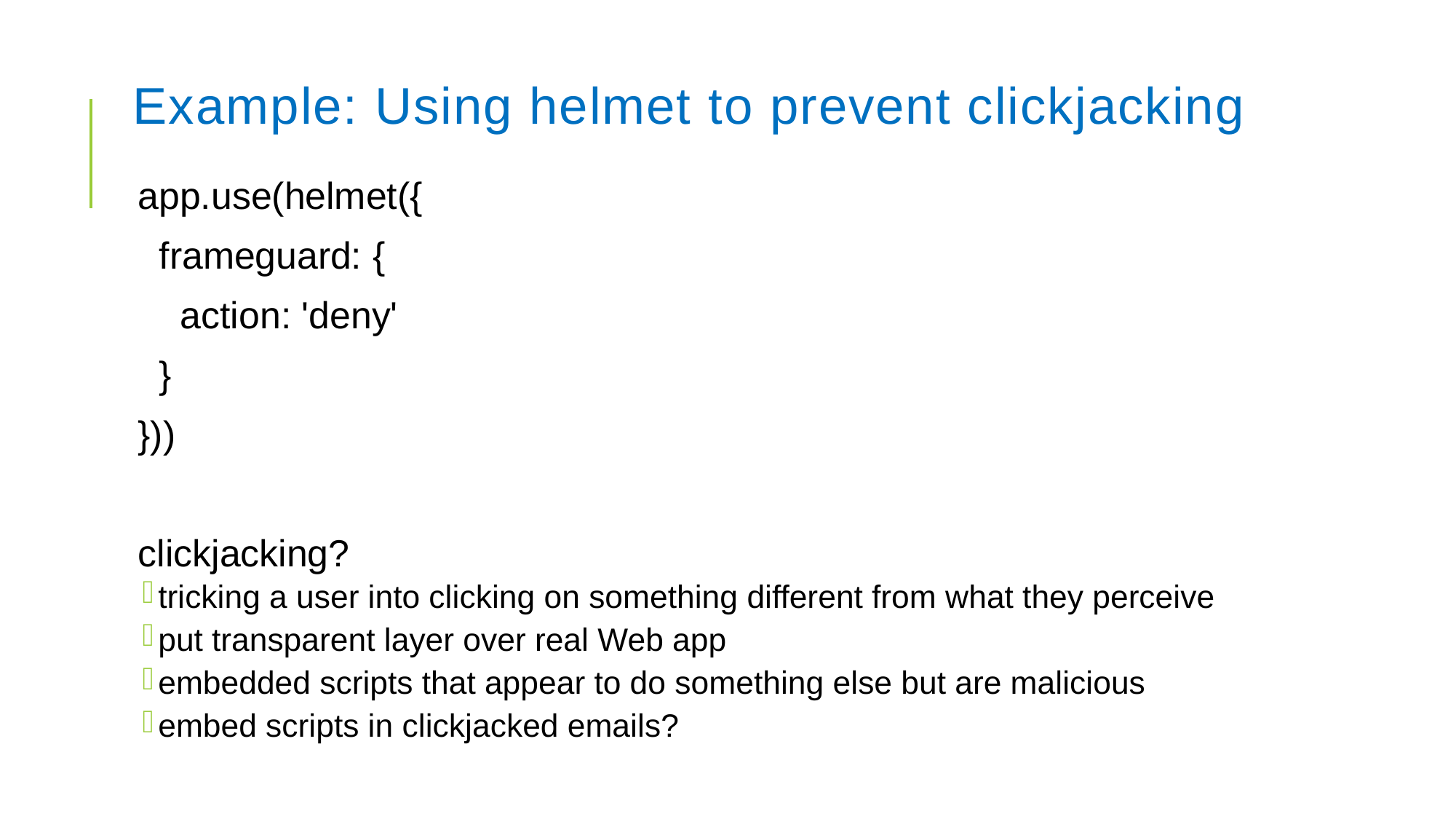

# Example: Using helmet to prevent clickjacking
app.use(helmet({
  frameguard: {
    action: 'deny'
  }
}))

clickjacking?
tricking a user into clicking on something different from what they perceive
put transparent layer over real Web app
embedded scripts that appear to do something else but are malicious
embed scripts in clickjacked emails?